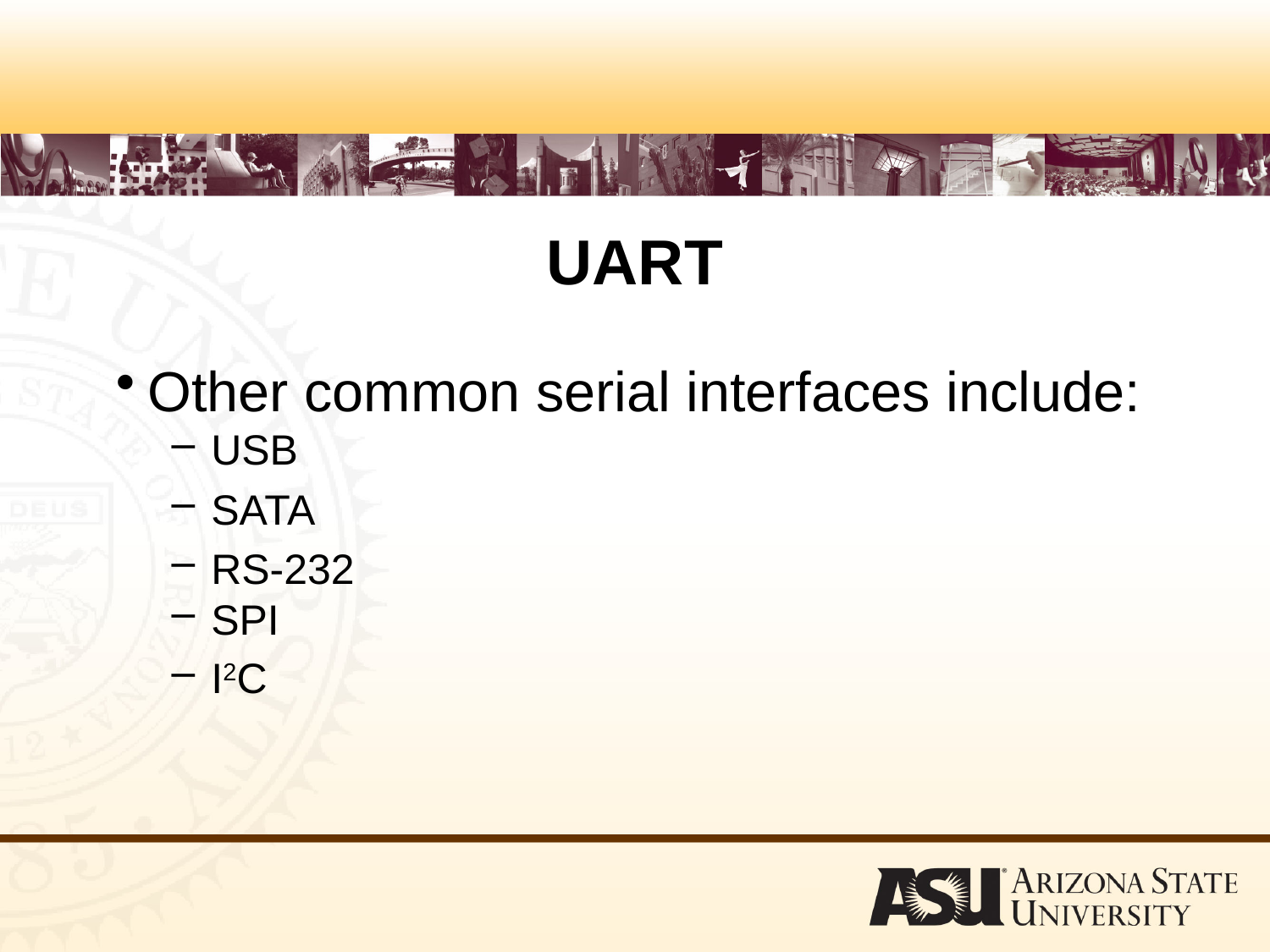

# UART
Other common serial interfaces include:
USB
SATA
RS-232
SPI
I2C